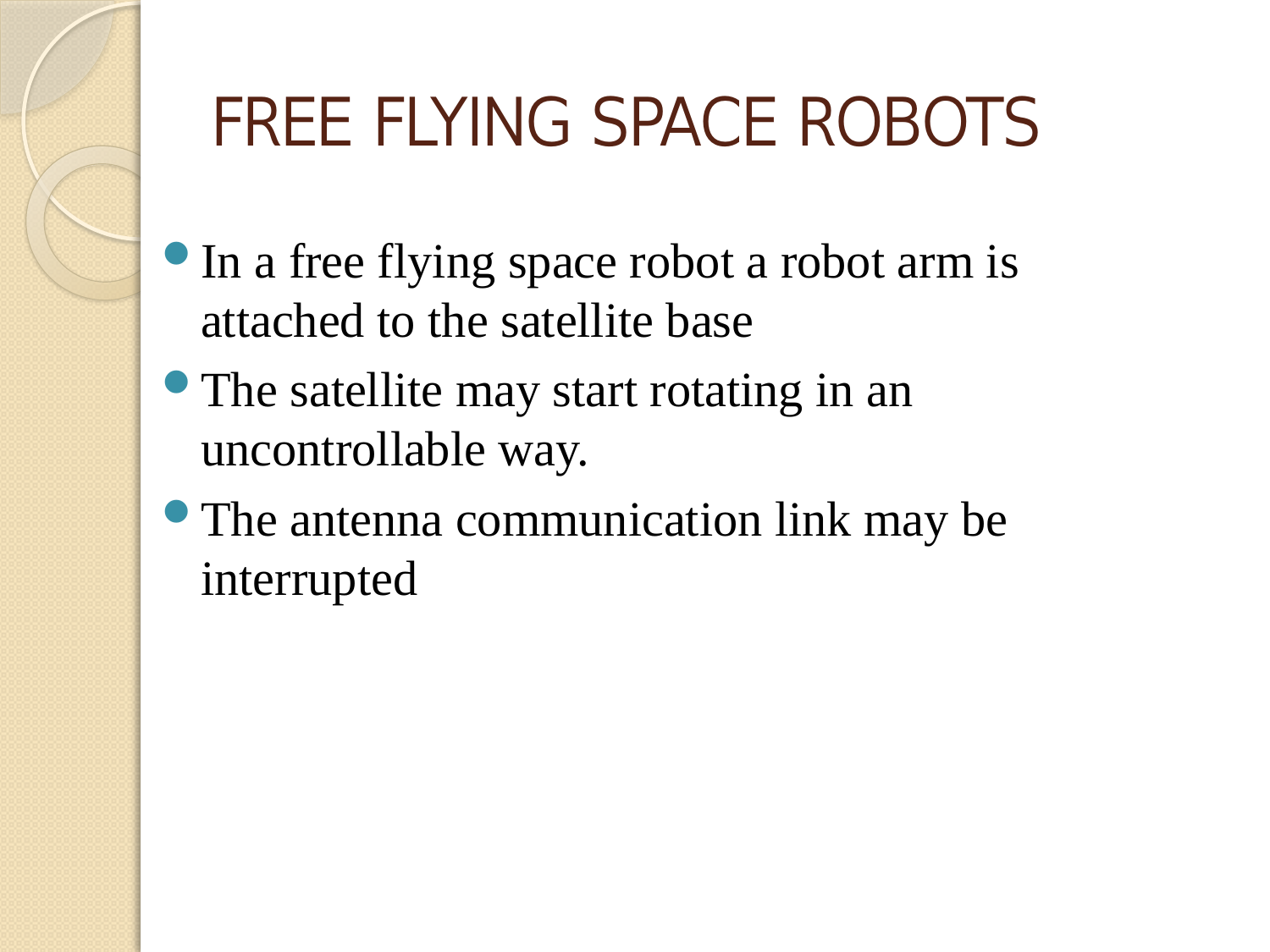

# FREE FLYING SPACE ROBOTS
In a free flying space robot a robot arm is attached to the satellite base
The satellite may start rotating in an uncontrollable way.
The antenna communication link may be interrupted